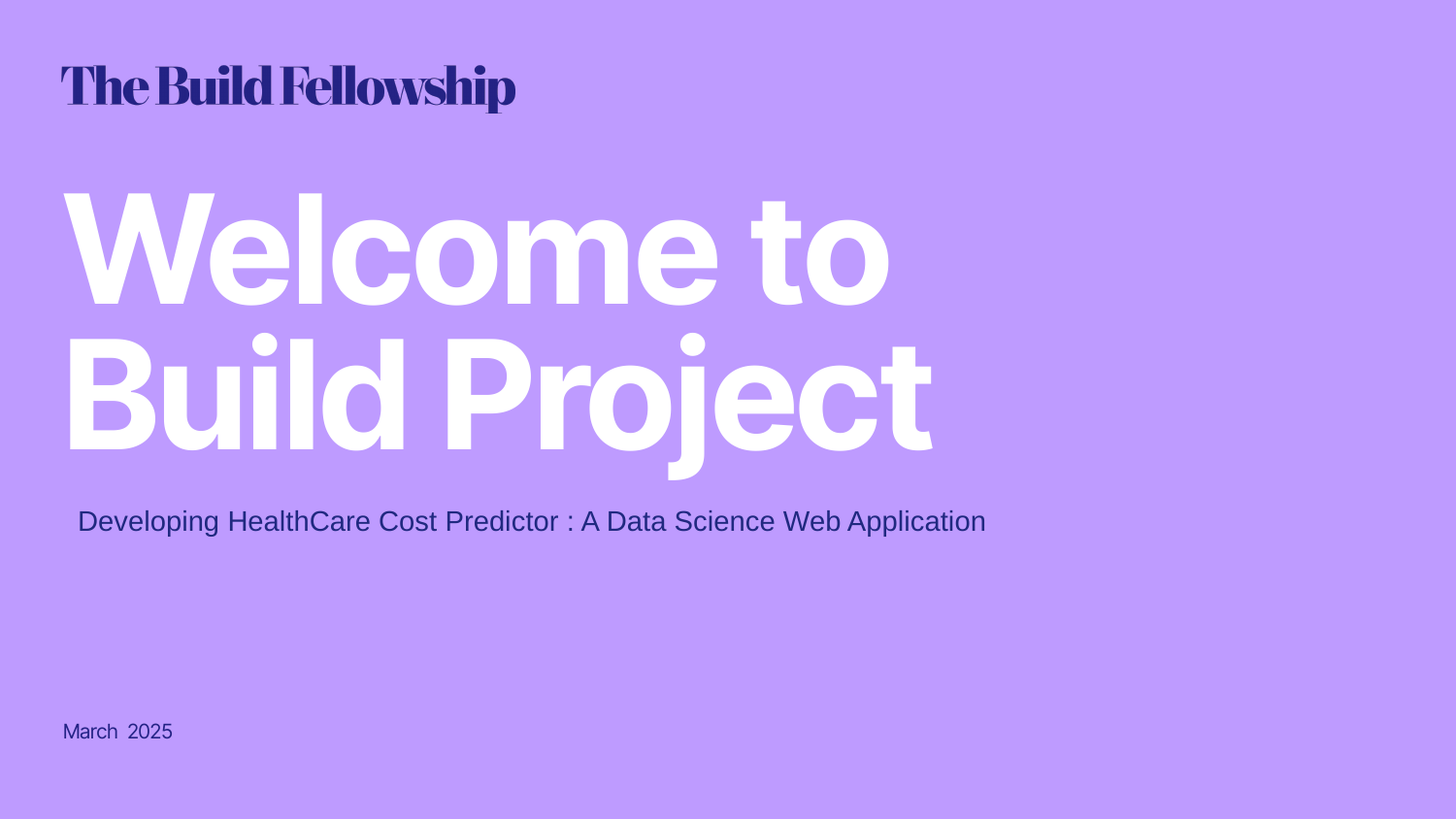

# Welcome to Build Project
Developing HealthCare Cost Predictor : A Data Science Web Application
March  2025